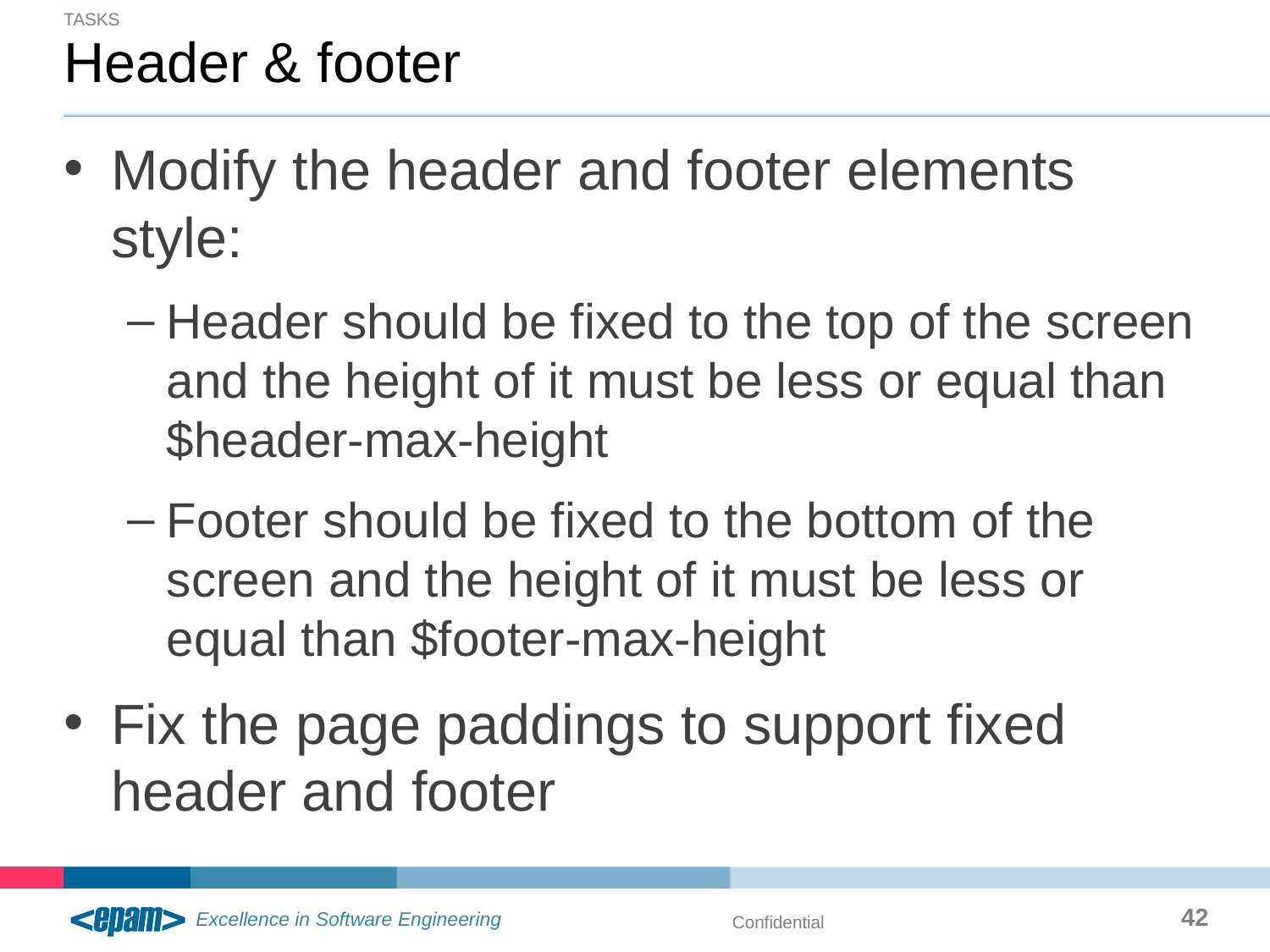

TASKS
# Header & footer
Modify the header and footer elements style:
Header should be fixed to the top of the screen and the height of it must be less or equal than $header-max-height
Footer should be fixed to the bottom of the screen and the height of it must be less or equal than $footer-max-height
Fix the page paddings to support fixed header and footer
42
Confidential